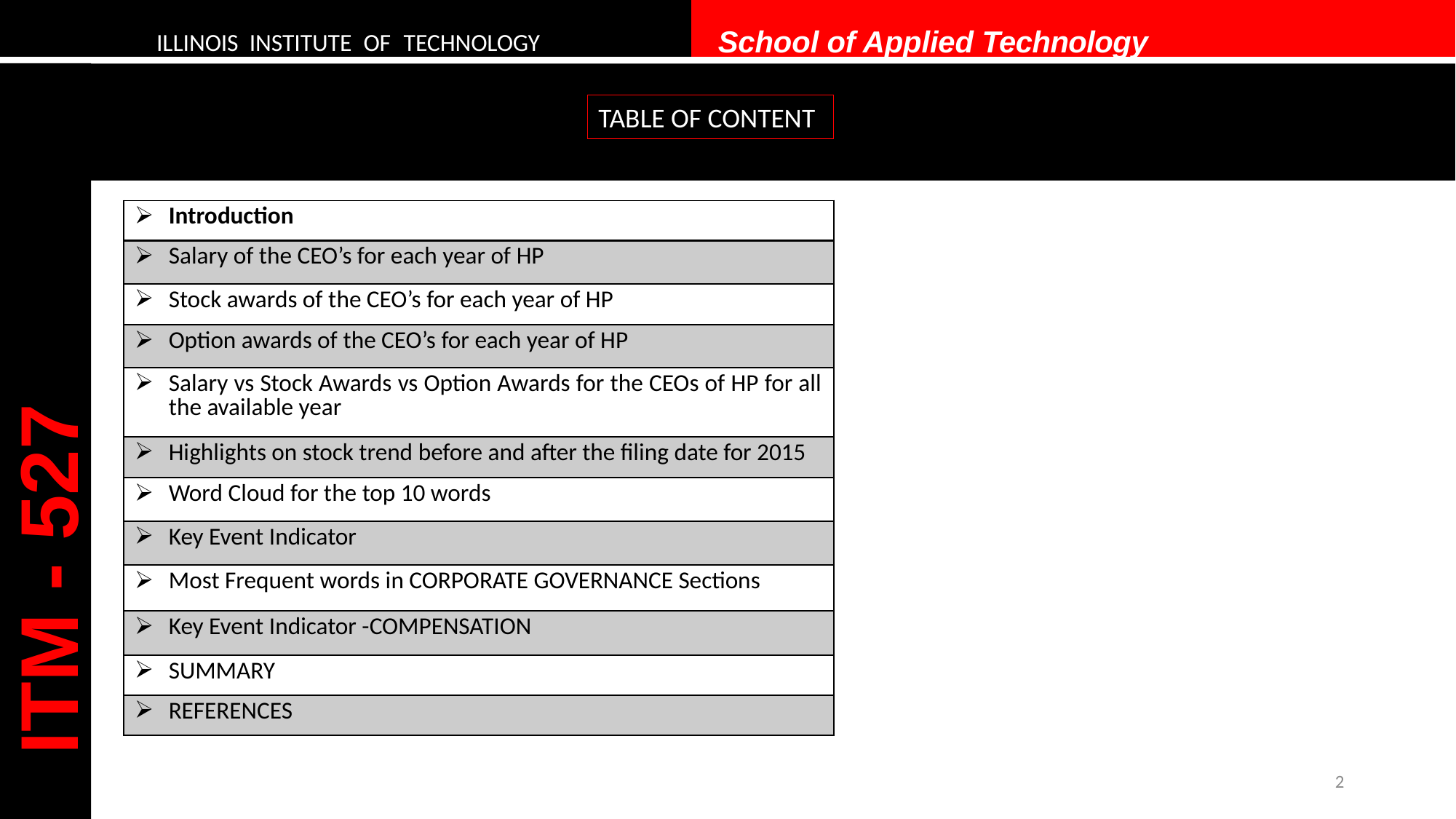

ILLINOIS  INSTITUTE OF TECHNOLOGY	School of Applied Technology

ITM - 527
TABLE OF CONTENT
| Introduction |
| --- |
| Salary of the CEO’s for each year of HP |
| Stock awards of the CEO’s for each year of HP |
| Option awards of the CEO’s for each year of HP |
| Salary vs Stock Awards vs Option Awards for the CEOs of HP for all the available year |
| Highlights on stock trend before and after the filing date for 2015 |
| Word Cloud for the top 10 words |
| Key Event Indicator |
| Most Frequent words in CORPORATE GOVERNANCE Sections |
| Key Event Indicator -COMPENSATION |
| SUMMARY |
| REFERENCES |
2